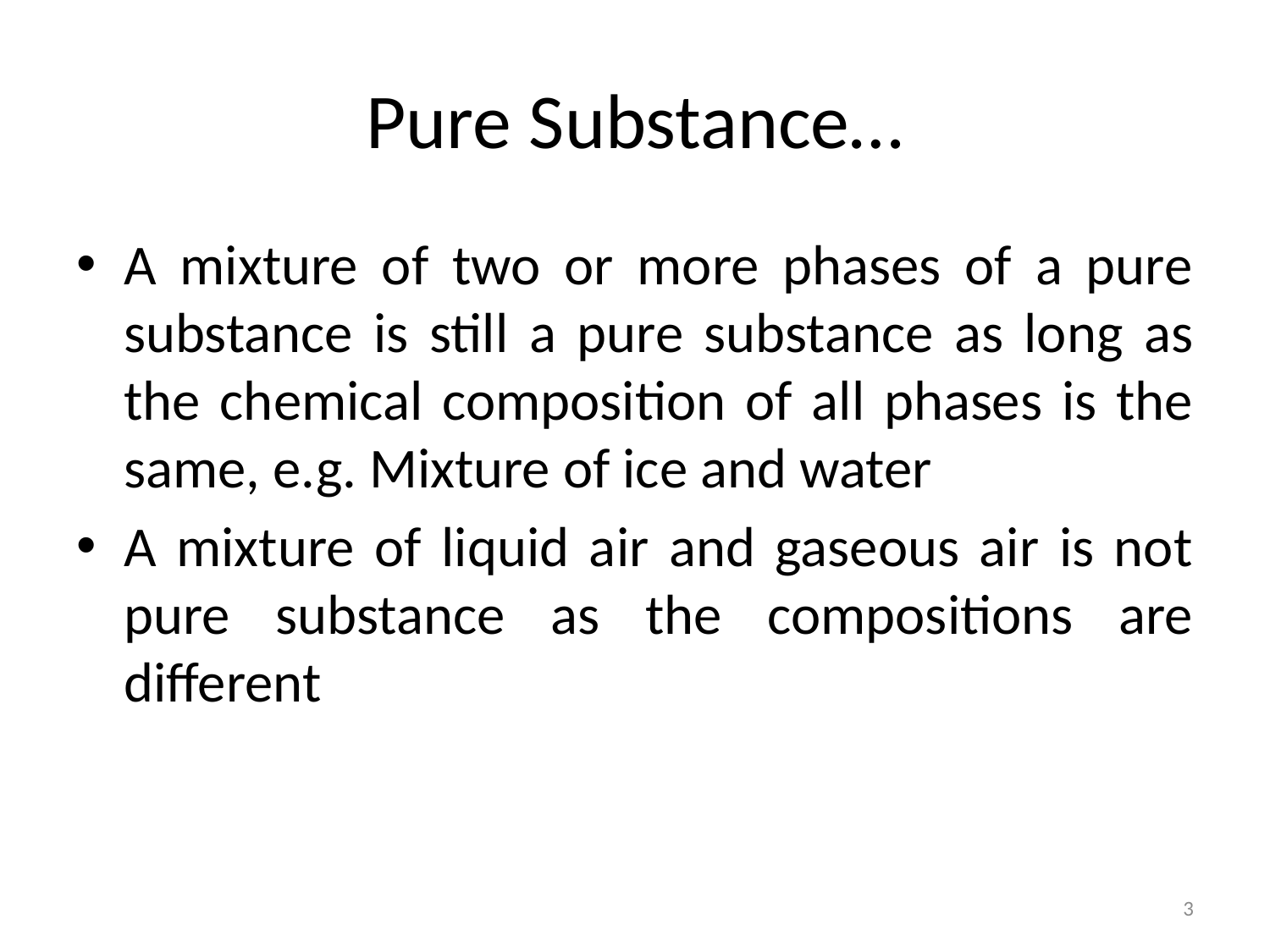

# Pure Substance…
A mixture of two or more phases of a pure substance is still a pure substance as long as the chemical composition of all phases is the same, e.g. Mixture of ice and water
A mixture of liquid air and gaseous air is not pure substance as the compositions are different
3